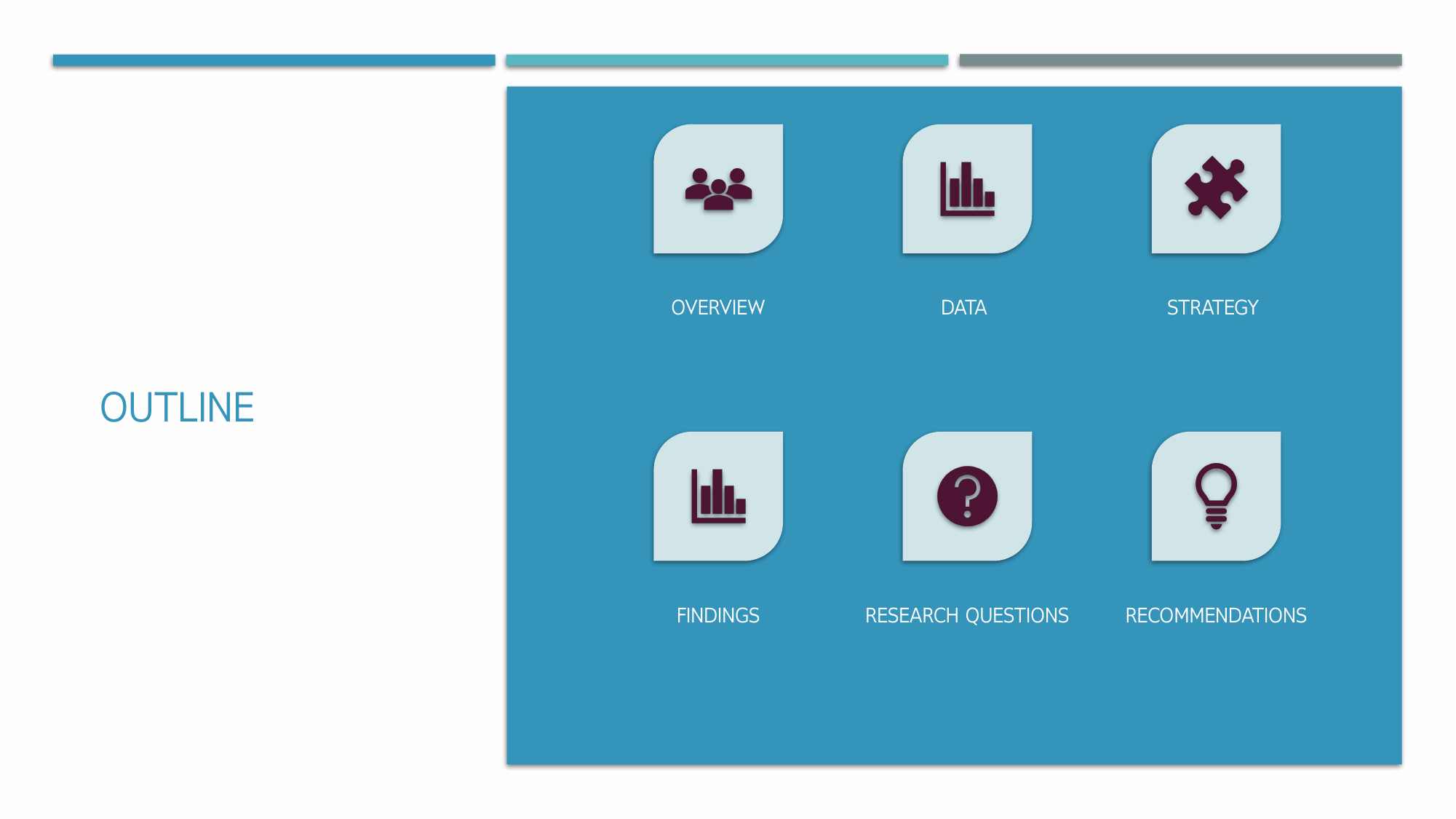

# OUTLINE
Overview
Data
Strategy
Findings
Research Questions
Recommendations